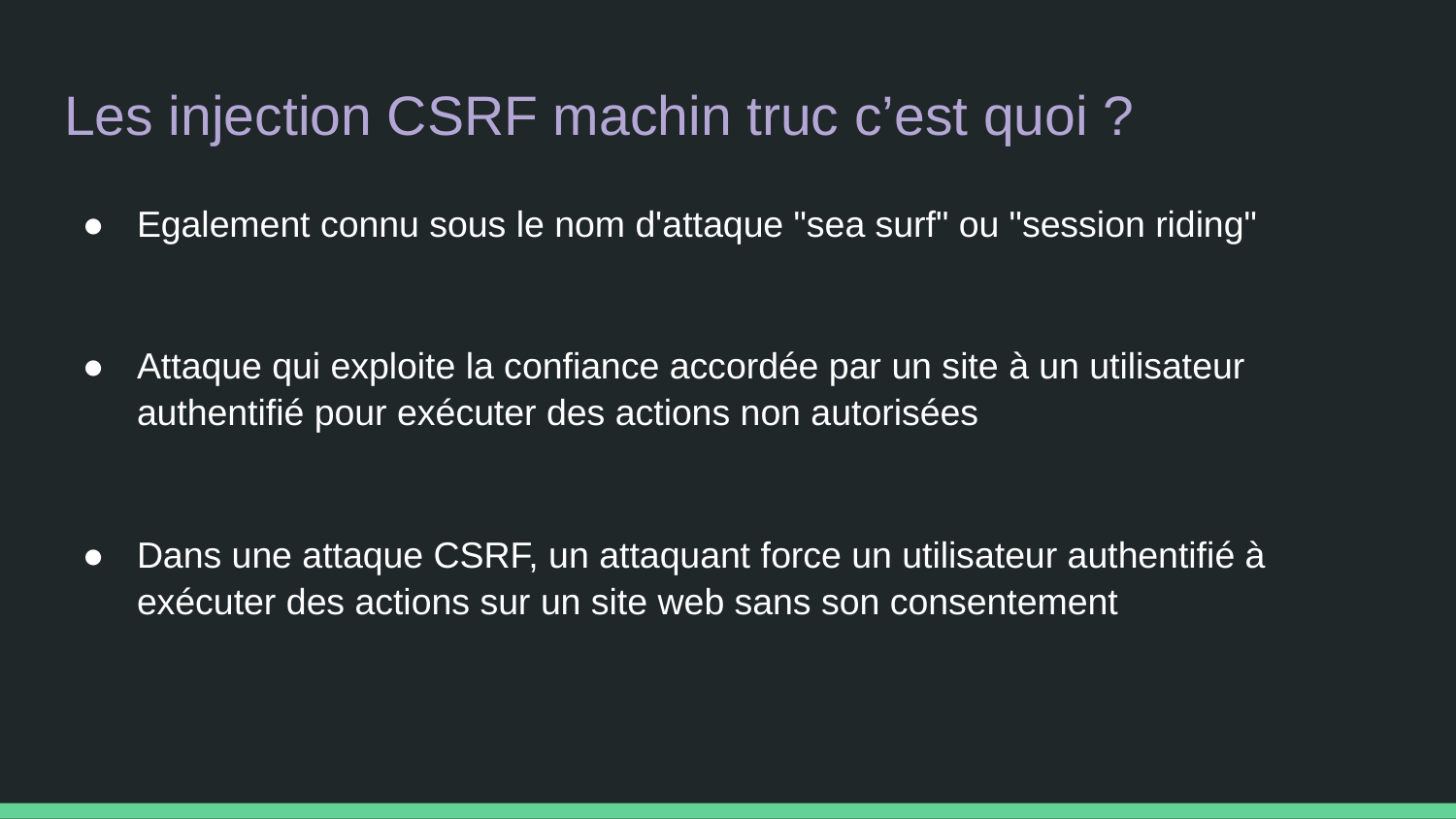

# Les injection CSRF machin truc c’est quoi ?
Egalement connu sous le nom d'attaque "sea surf" ou "session riding"

Attaque qui exploite la confiance accordée par un site à un utilisateur authentifié pour exécuter des actions non autorisées

Dans une attaque CSRF, un attaquant force un utilisateur authentifié à exécuter des actions sur un site web sans son consentement